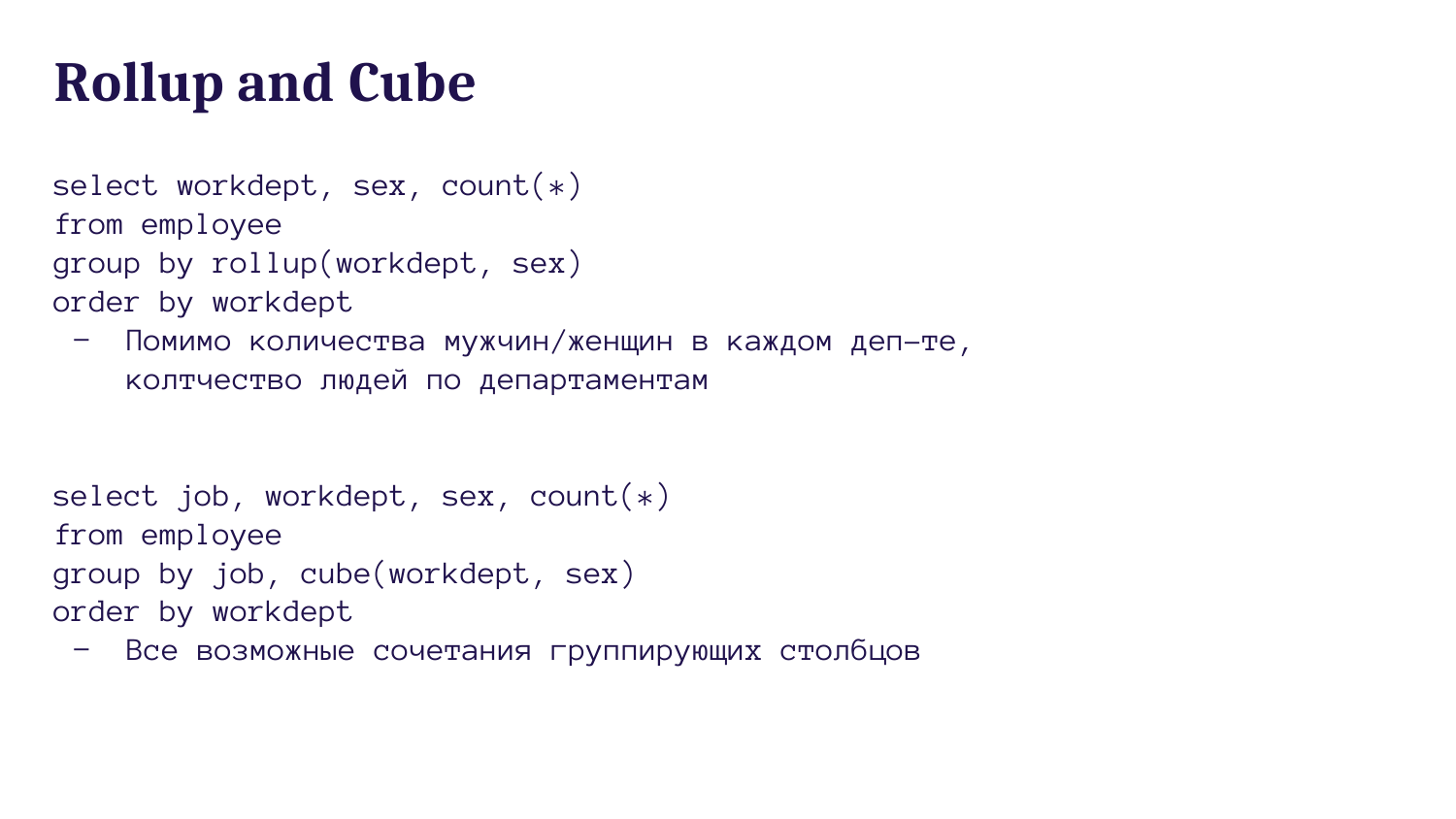

Rollup and Cube
select workdept, sex, count(*)
from employee
group by rollup(workdept, sex)
order by workdept
Помимо количества мужчин/женщин в каждом деп-те, колтчество людей по департаментам

select job, workdept, sex, count(*)
from employee
group by job, cube(workdept, sex)
order by workdept
Все возможные сочетания группирующих столбцов